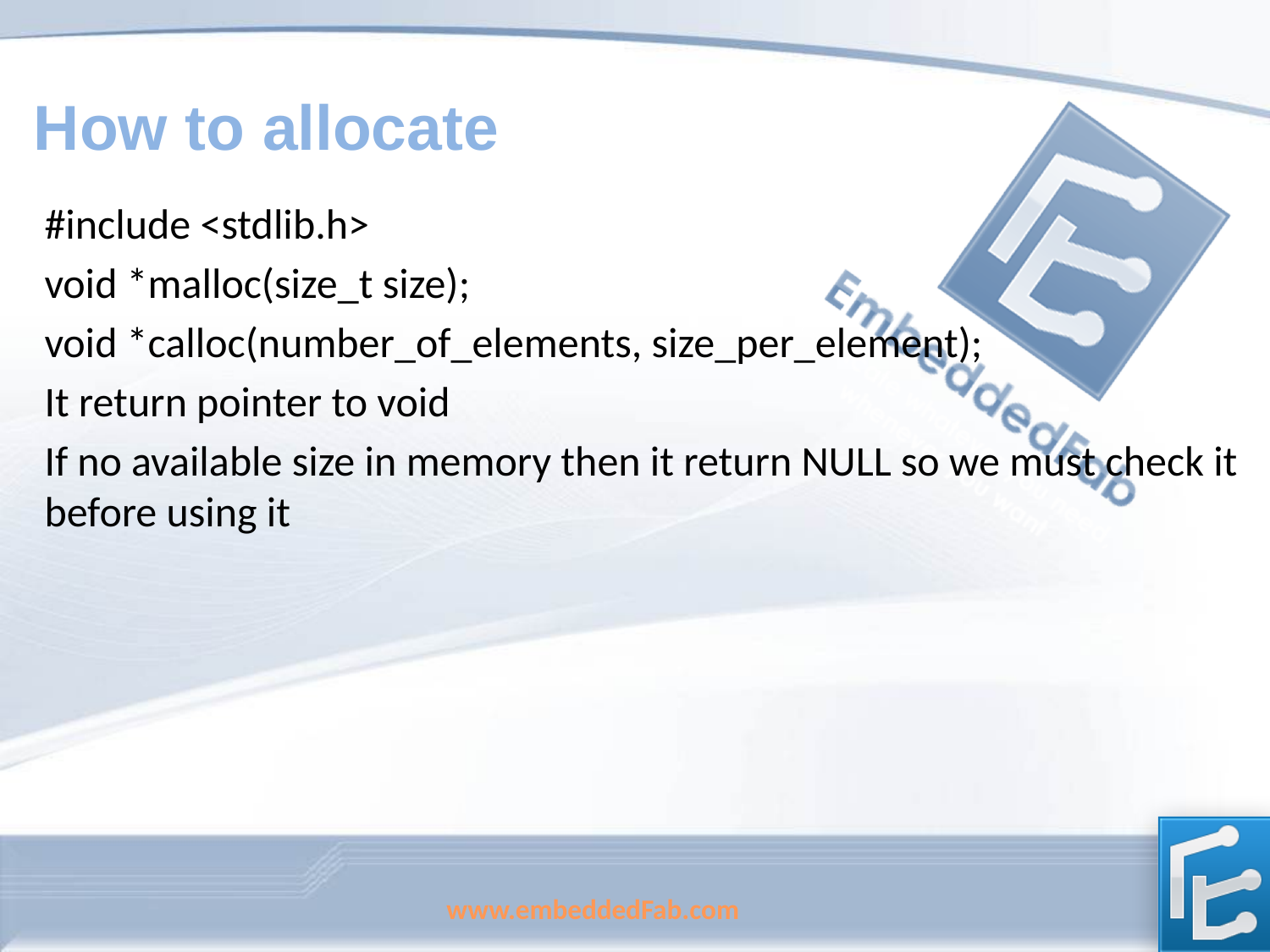

# How to allocate
#include <stdlib.h>
void *malloc(size_t size);
void *calloc(number_of_elements, size_per_element);
It return pointer to void
If no available size in memory then it return NULL so we must check it before using it

www.embeddedFab.com
165